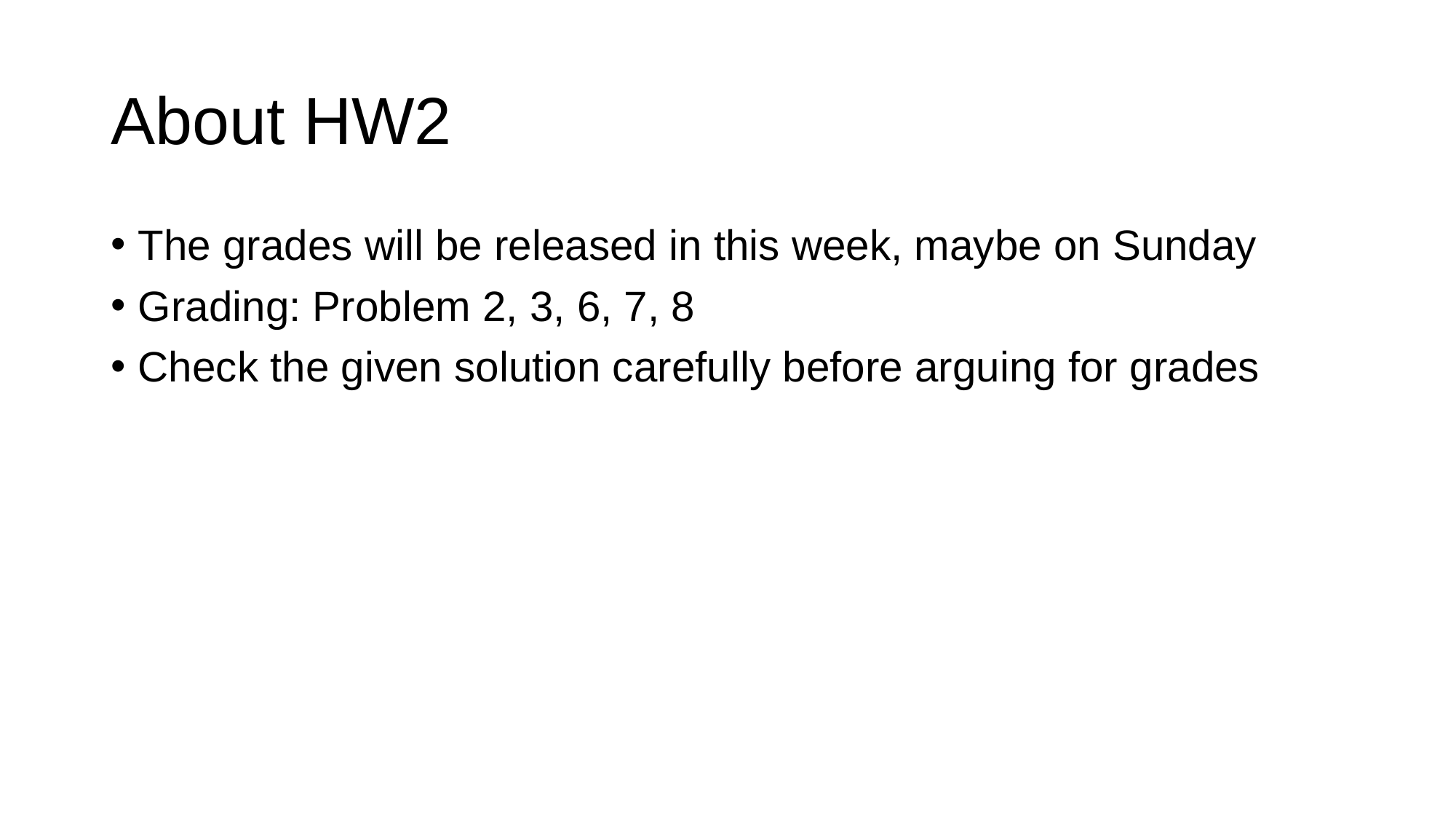

# About HW2
The grades will be released in this week, maybe on Sunday
Grading: Problem 2, 3, 6, 7, 8
Check the given solution carefully before arguing for grades